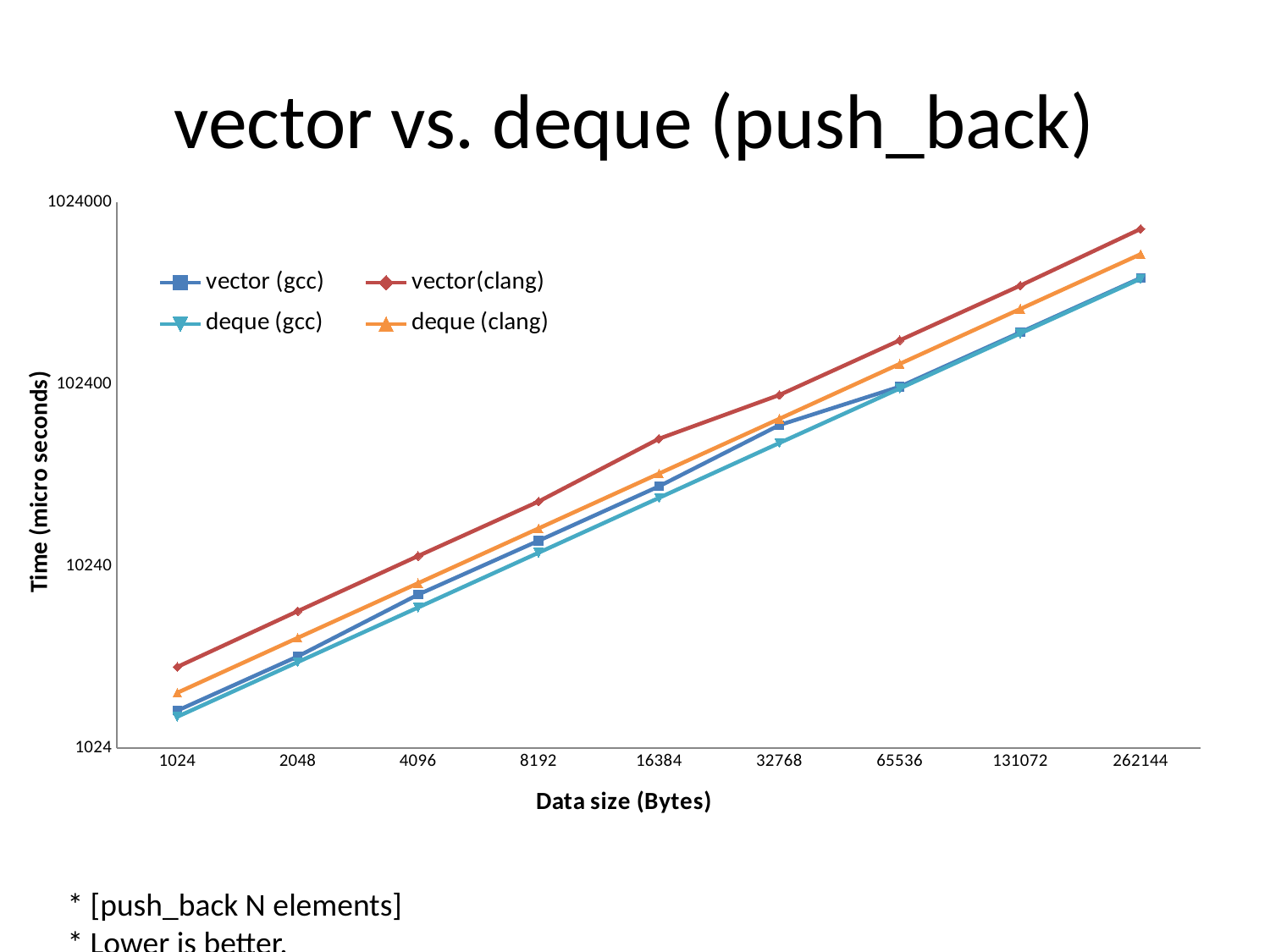

# vector vs. deque (push_back)

### Chart

| Category | vector (gcc) | vector(clang) | deque (gcc) | deque (clang) |
|---|---|---|---|---|
| 1024 | 1647.87 | 2861.45 | 1524.19 | 2063.83 |
| 2048 | 3267.68 | 5794.14 | 3042.3 | 4133.12 |
| 4096 | 7144.02 | 11638.9 | 6072.12 | 8251.01 |
| 8192 | 14108.3 | 23181.0 | 12134.9 | 16500.1 |
| 16384 | 28098.7 | 51269.1 | 24277.1 | 33003.5 |
| 32768 | 60922.0 | 89184.8 | 48592.8 | 65984.0 |
| 65536 | 99129.2 | 178123.0 | 96906.6 | 132185.0 |
| 131072 | 196898.0 | 355618.0 | 194190.0 | 264605.0 |
| 262144 | 391813.0 | 728078.0 | 388175.0 | 529301.0 |
* [push_back N elements]
* Lower is better.